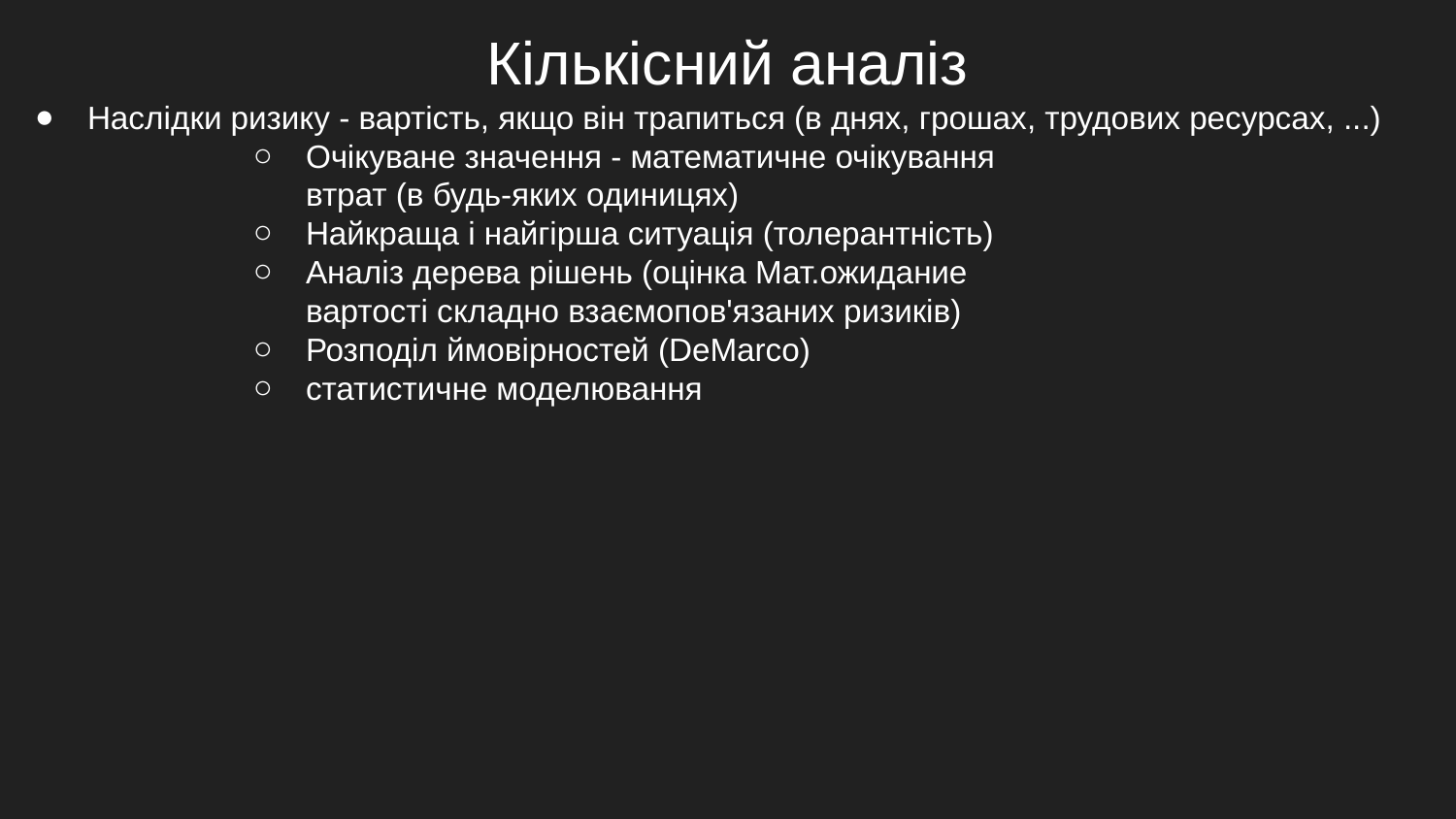

Кількісний аналіз
Наслідки ризику - вартість, якщо він трапиться (в днях, грошах, трудових ресурсах, ...)
Очікуване значення - математичне очікування
втрат (в будь-яких одиницях)
Найкраща і найгірша ситуація (толерантність)
Аналіз дерева рішень (оцінка Мат.ожидание
вартості складно взаємопов'язаних ризиків)
Розподіл ймовірностей (DeMarco)
статистичне моделювання